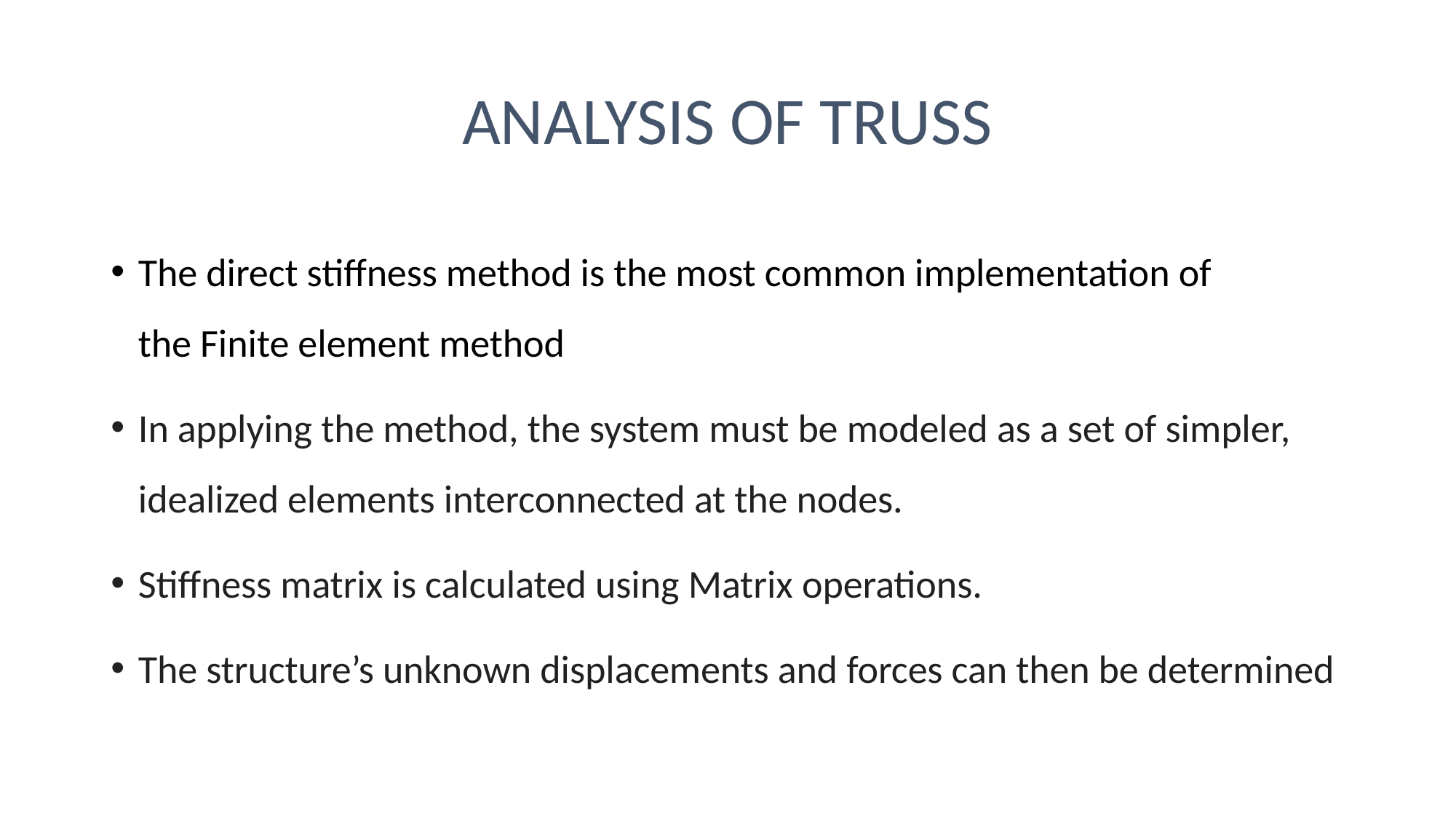

# ANALYSIS OF TRUSS
The direct stiffness method is the most common implementation of the Finite element method
In applying the method, the system must be modeled as a set of simpler, idealized elements interconnected at the nodes.
Stiffness matrix is calculated using Matrix operations.
The structure’s unknown displacements and forces can then be determined